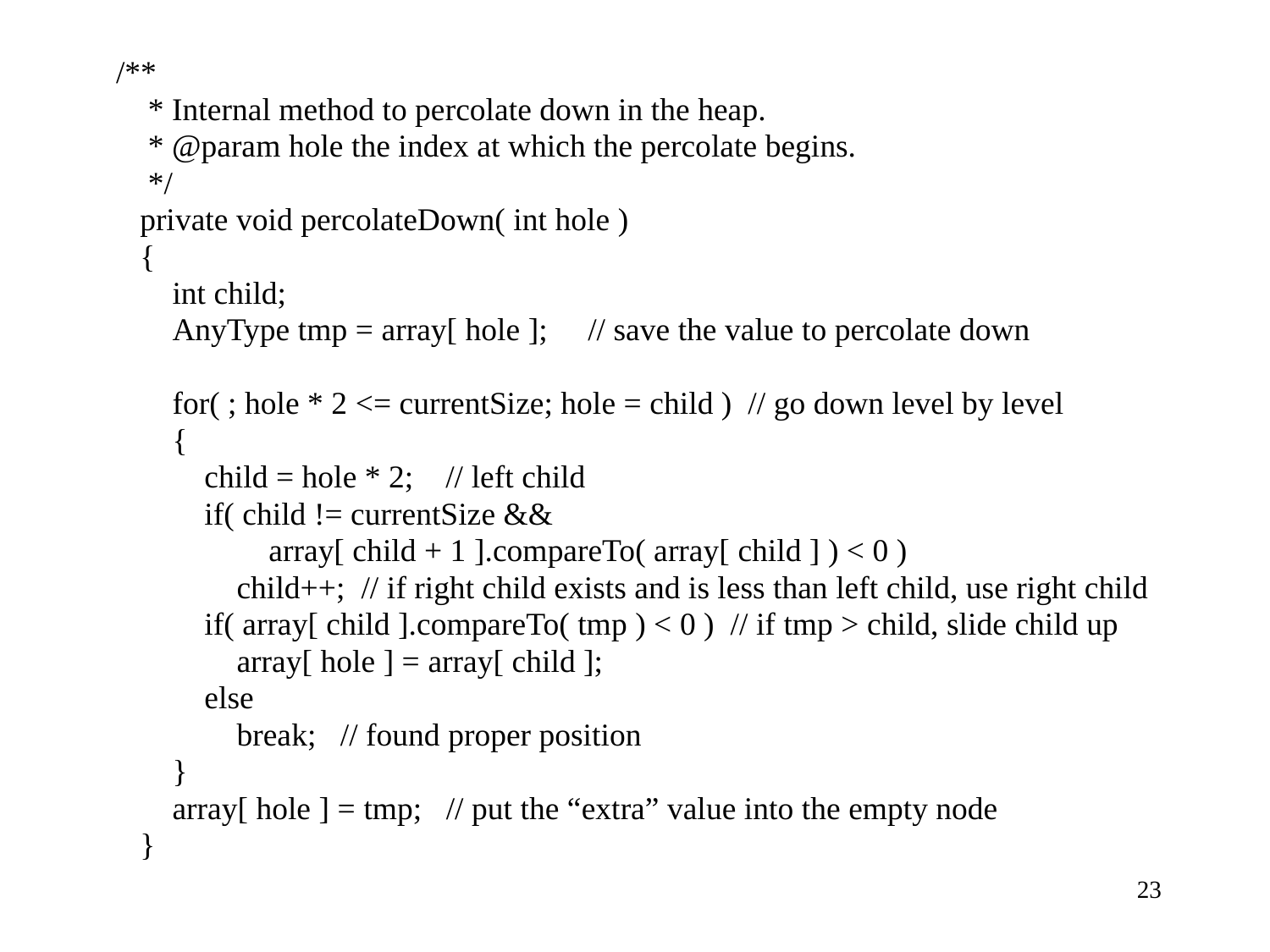

/**
     * Internal method to percolate down in the heap.
     * @param hole the index at which the percolate begins.
     */
    private void percolateDown( int hole )
    {
        int child;
        AnyType tmp = array[ hole ];     // save the value to percolate down

        for( ; hole * 2 <= currentSize; hole = child )  // go down level by level
        {
            child = hole * 2;    // left child
            if( child != currentSize &&
                    array[ child + 1 ].compareTo( array[ child ] ) < 0 )
                child++;  // if right child exists and is less than left child, use right child
            if( array[ child ].compareTo( tmp ) < 0 )  // if tmp > child, slide child up
                array[ hole ] = array[ child ];
            else
                break;   // found proper position
        }
        array[ hole ] = tmp;   // put the “extra” value into the empty node
    }
23